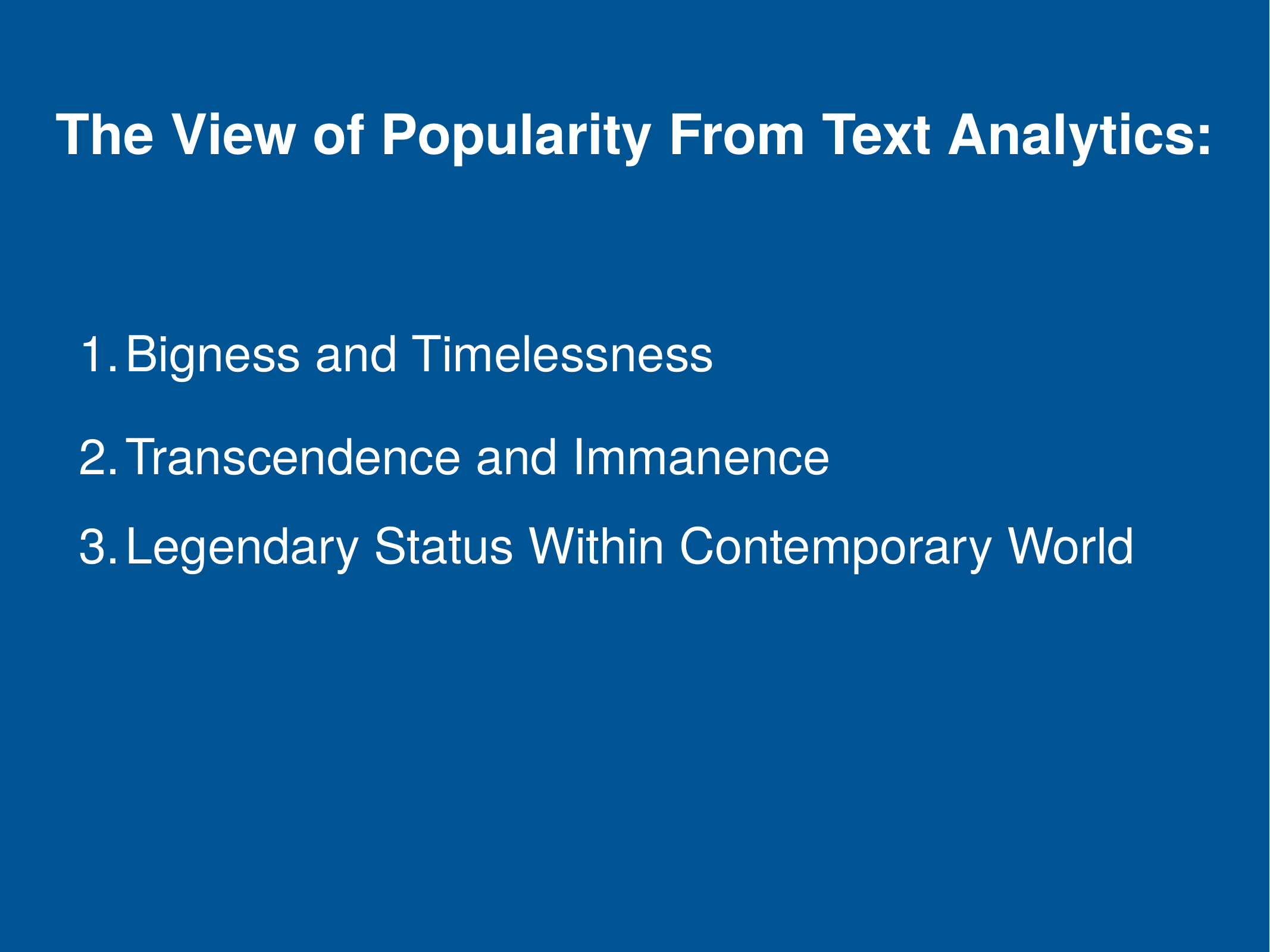

The View of Popularity From Text Analytics:
Bigness and Timelessness
Transcendence and Immanence
Legendary Status Within Contemporary World